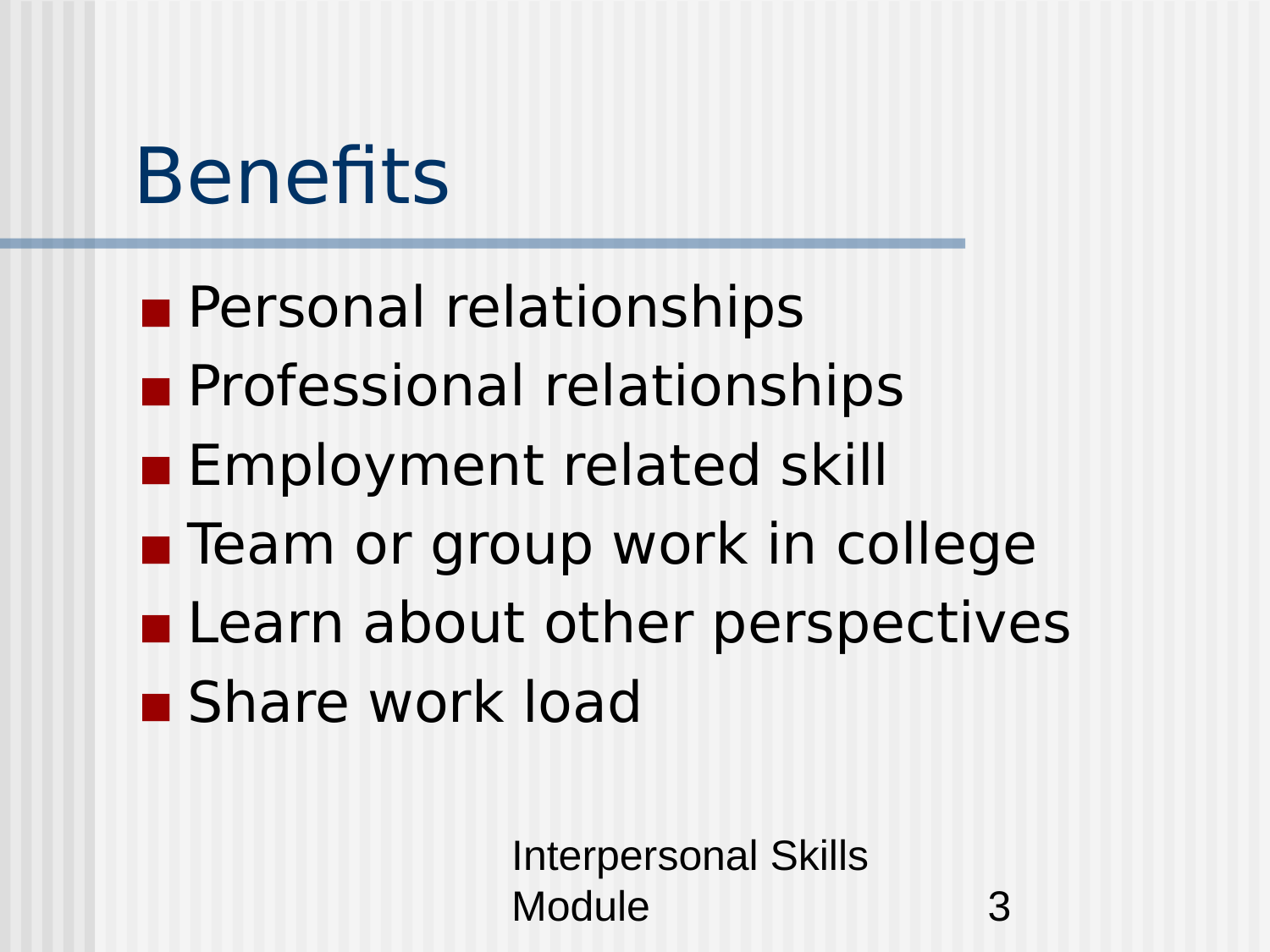

# Benefits
Personal relationships
Professional relationships
Employment related skill
Team or group work in college
Learn about other perspectives
Share work load

Interpersonal Skills Module
3